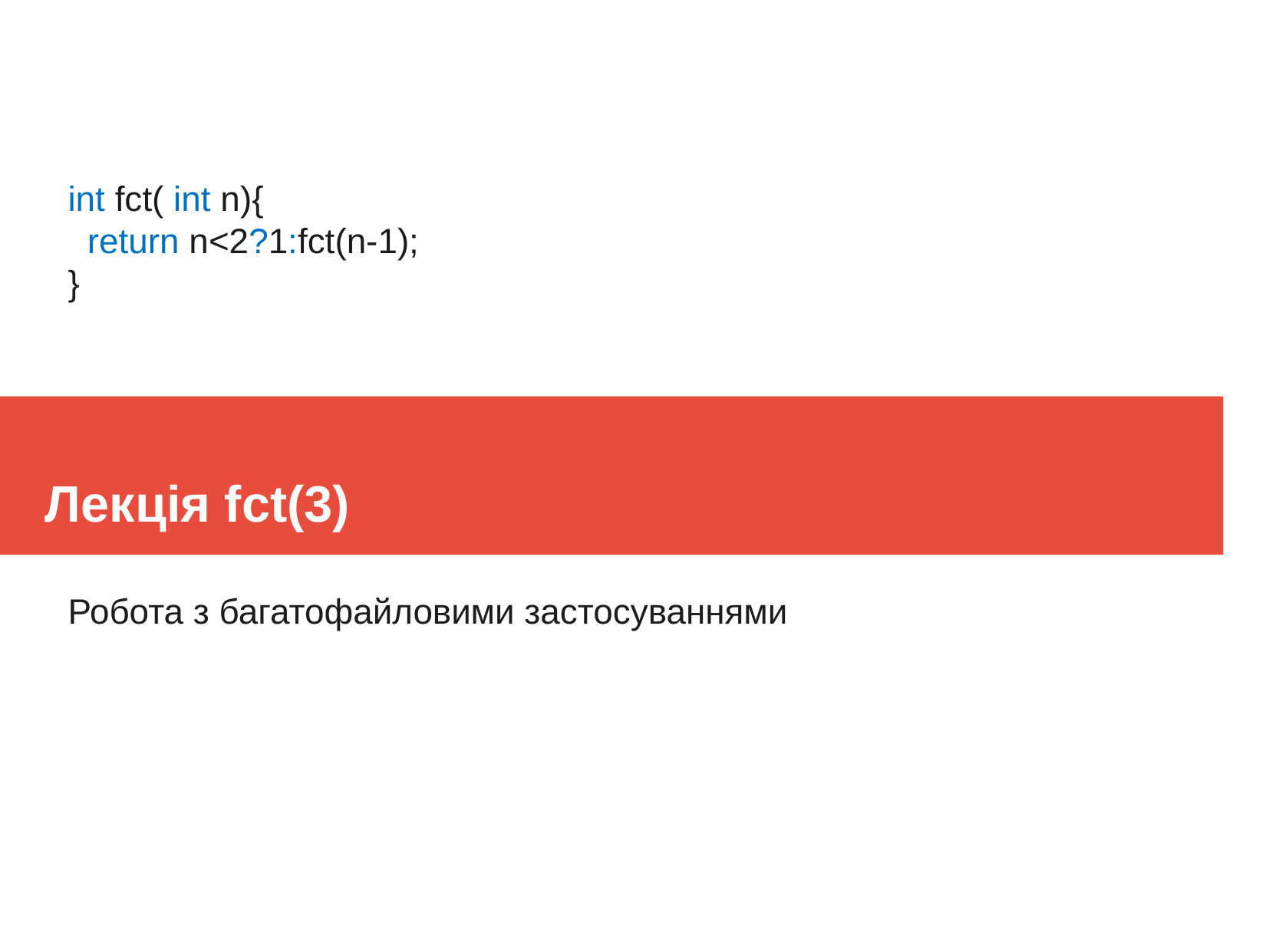

int fct( int n){
  return n<2?1:fct(n-1);
}
Лекція fct(3)
Робота з багатофайловими застосуваннями